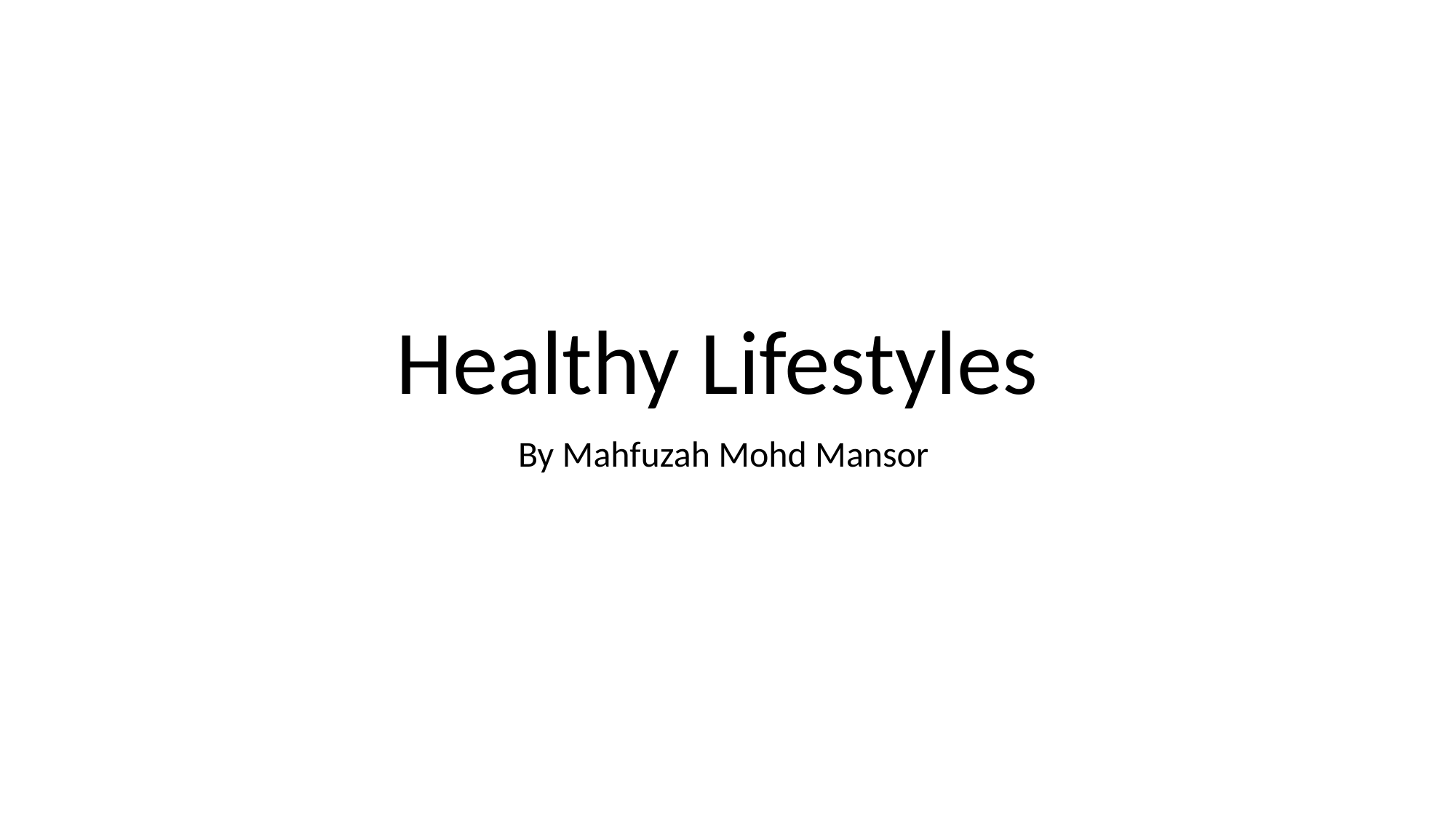

# Healthy Lifestyles
By Mahfuzah Mohd Mansor